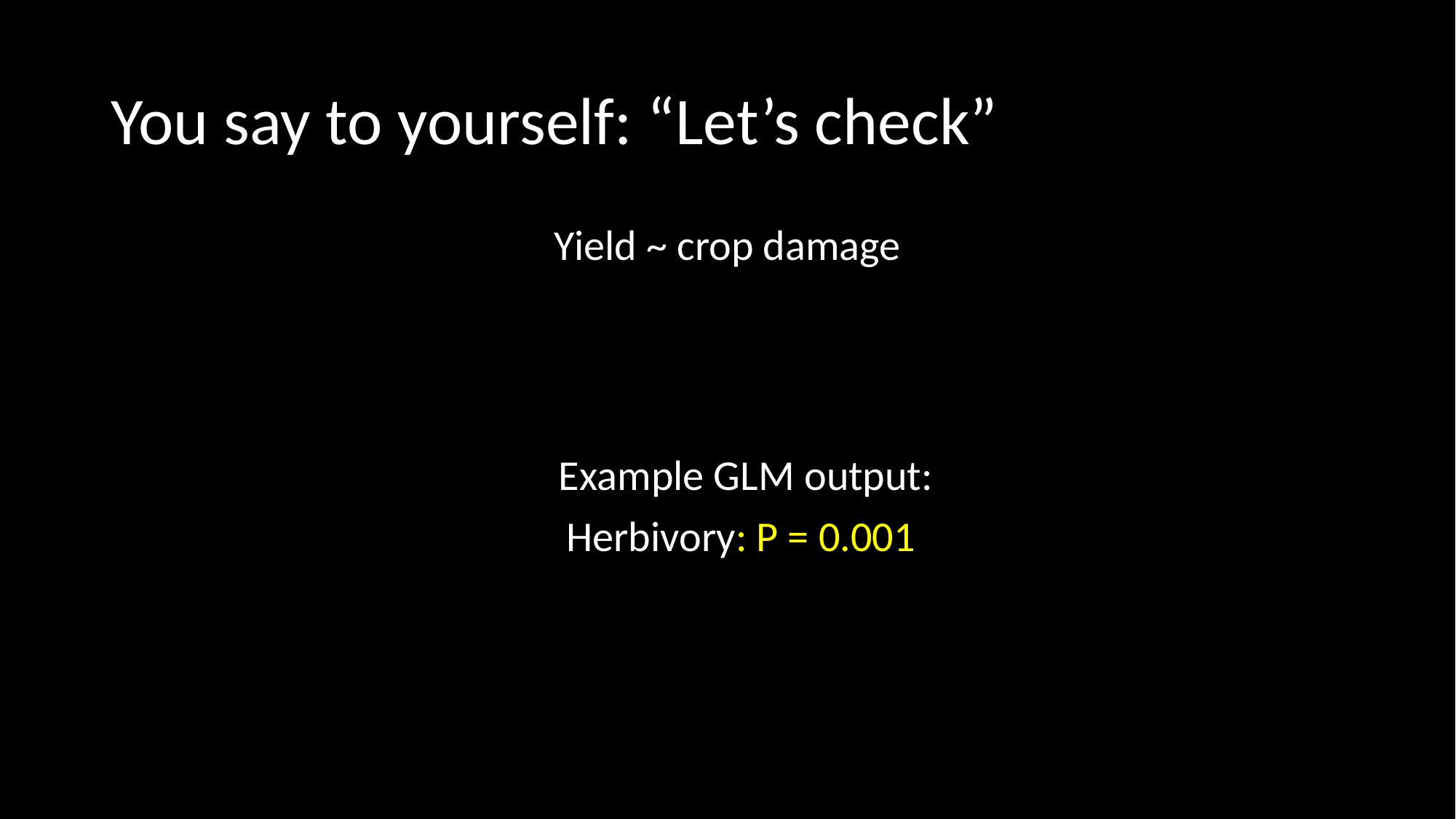

# You say to yourself: “Let’s check”
Yield ~ crop damage
Example GLM output:
Herbivory: P = 0.001